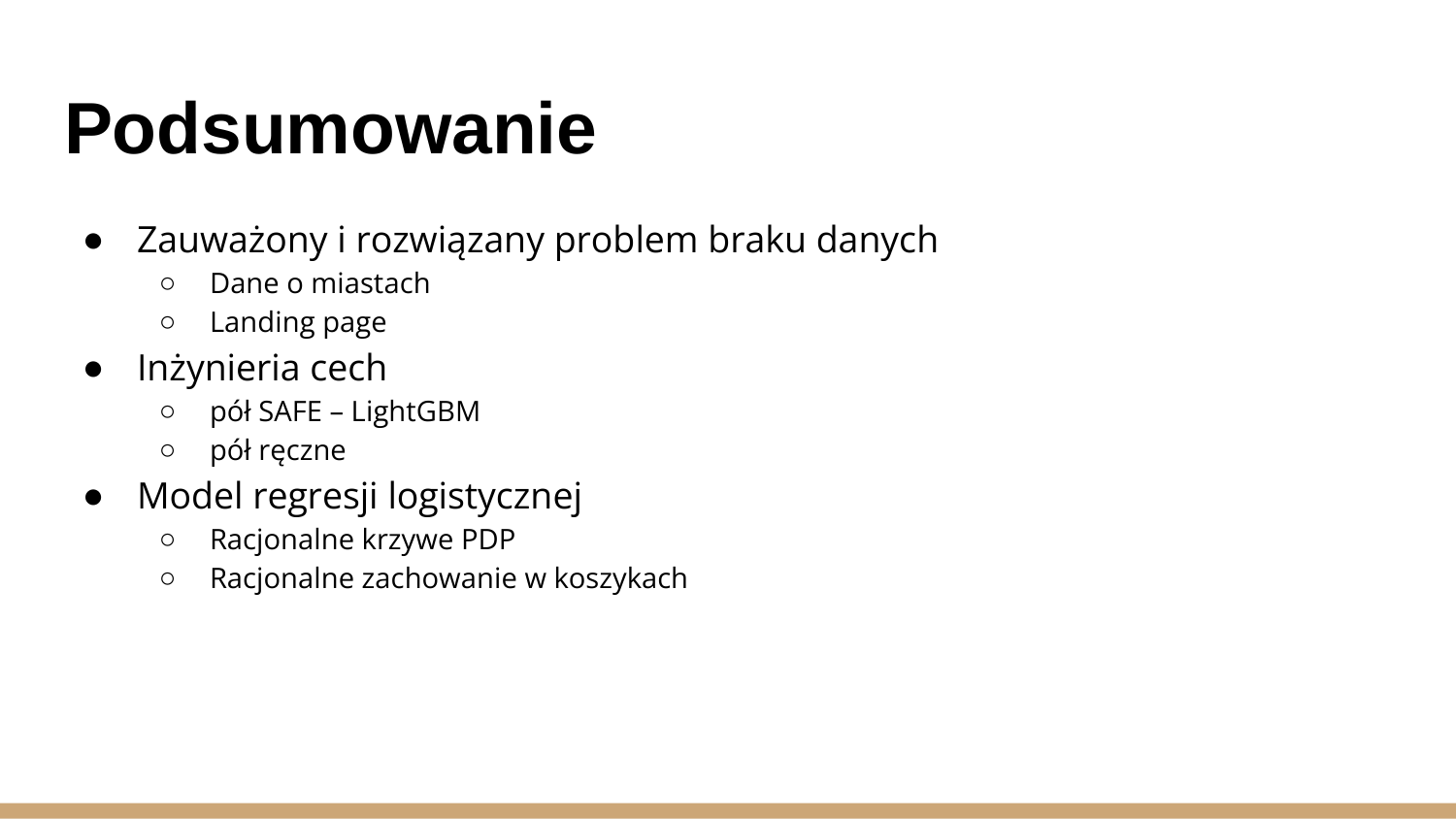

# Podsumowanie
Zauważony i rozwiązany problem braku danych
Dane o miastach
Landing page
Inżynieria cech
pół SAFE – LightGBM
pół ręczne
Model regresji logistycznej
Racjonalne krzywe PDP
Racjonalne zachowanie w koszykach